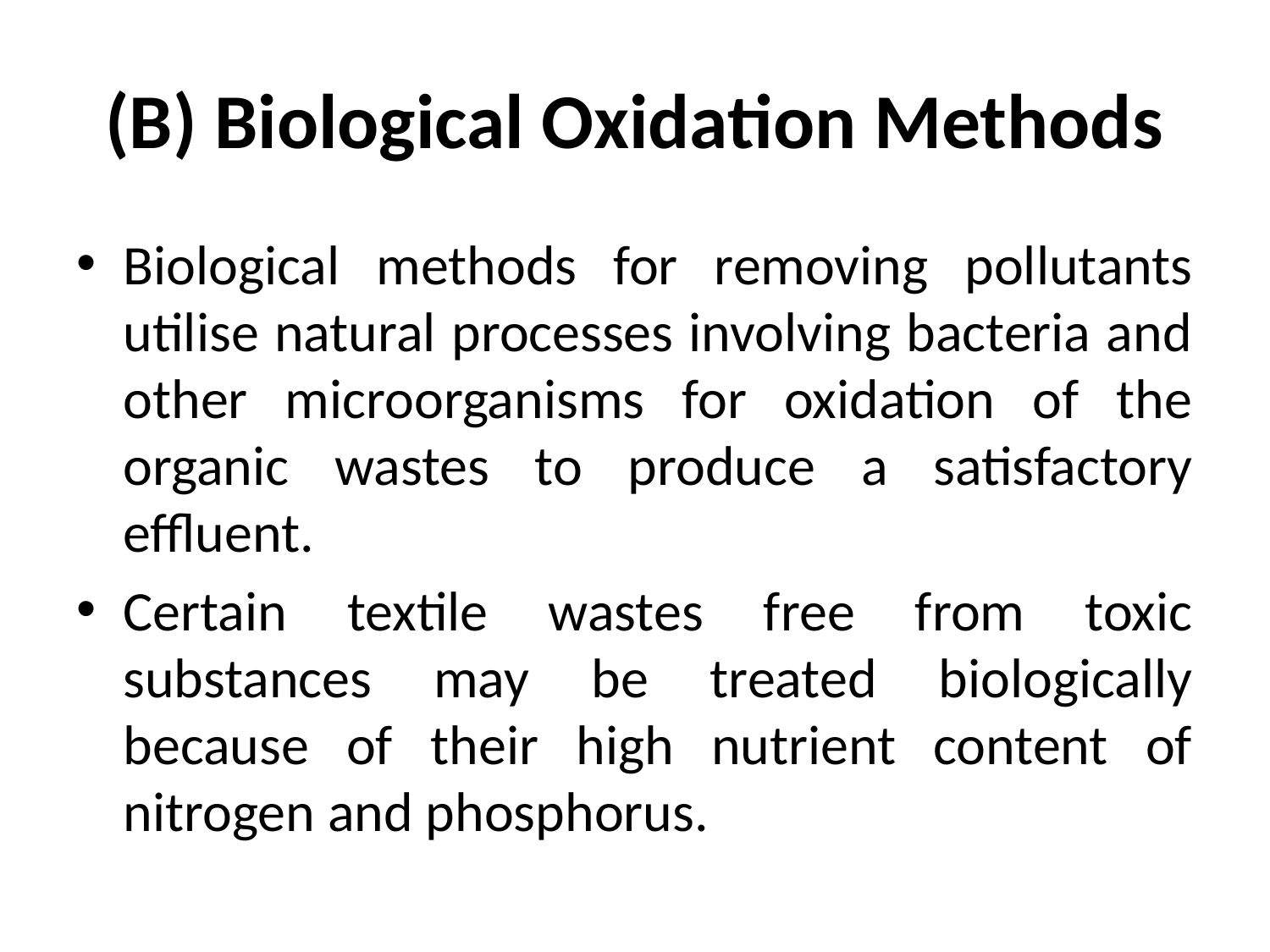

# (B) Biological Oxidation Methods
Biological methods for removing pollutants utilise natural processes involving bacteria and other microorganisms for oxidation of the organic wastes to produce a satisfactory effluent.
Certain textile wastes free from toxic substances may be treated biologically because of their high nutrient content of nitrogen and phosphorus.